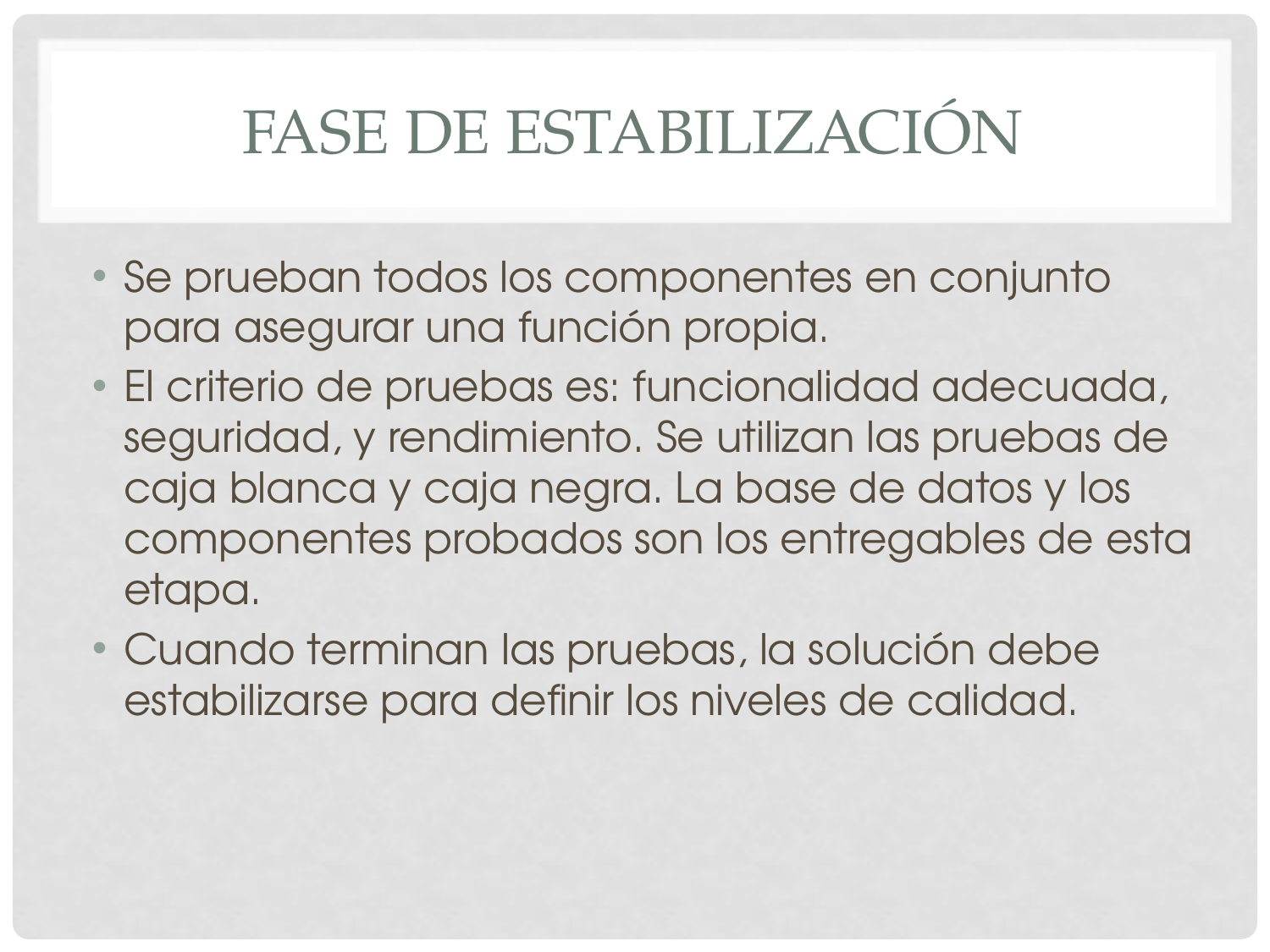

# Fase de estabilización
Se prueban todos los componentes en conjunto para asegurar una función propia.
El criterio de pruebas es: funcionalidad adecuada, seguridad, y rendimiento. Se utilizan las pruebas de caja blanca y caja negra. La base de datos y los componentes probados son los entregables de esta etapa.
Cuando terminan las pruebas, la solución debe estabilizarse para definir los niveles de calidad.